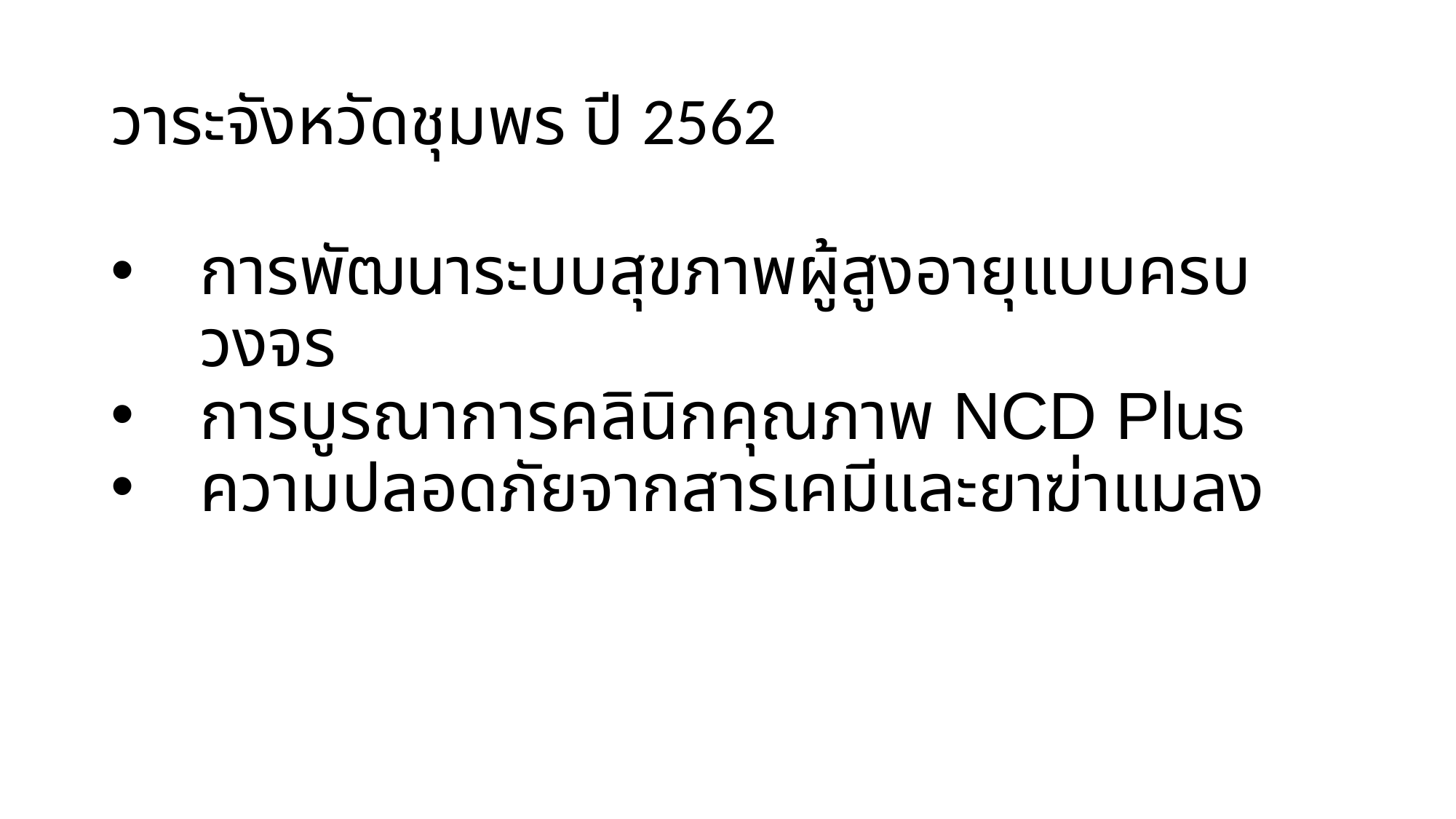

# วาระจังหวัดชุมพร ปี 2562
การพัฒนาระบบสุขภาพผู้สูงอายุแบบครบวงจร
การบูรณาการคลินิกคุณภาพ NCD Plus
ความปลอดภัยจากสารเคมีและยาฆ่าแมลง